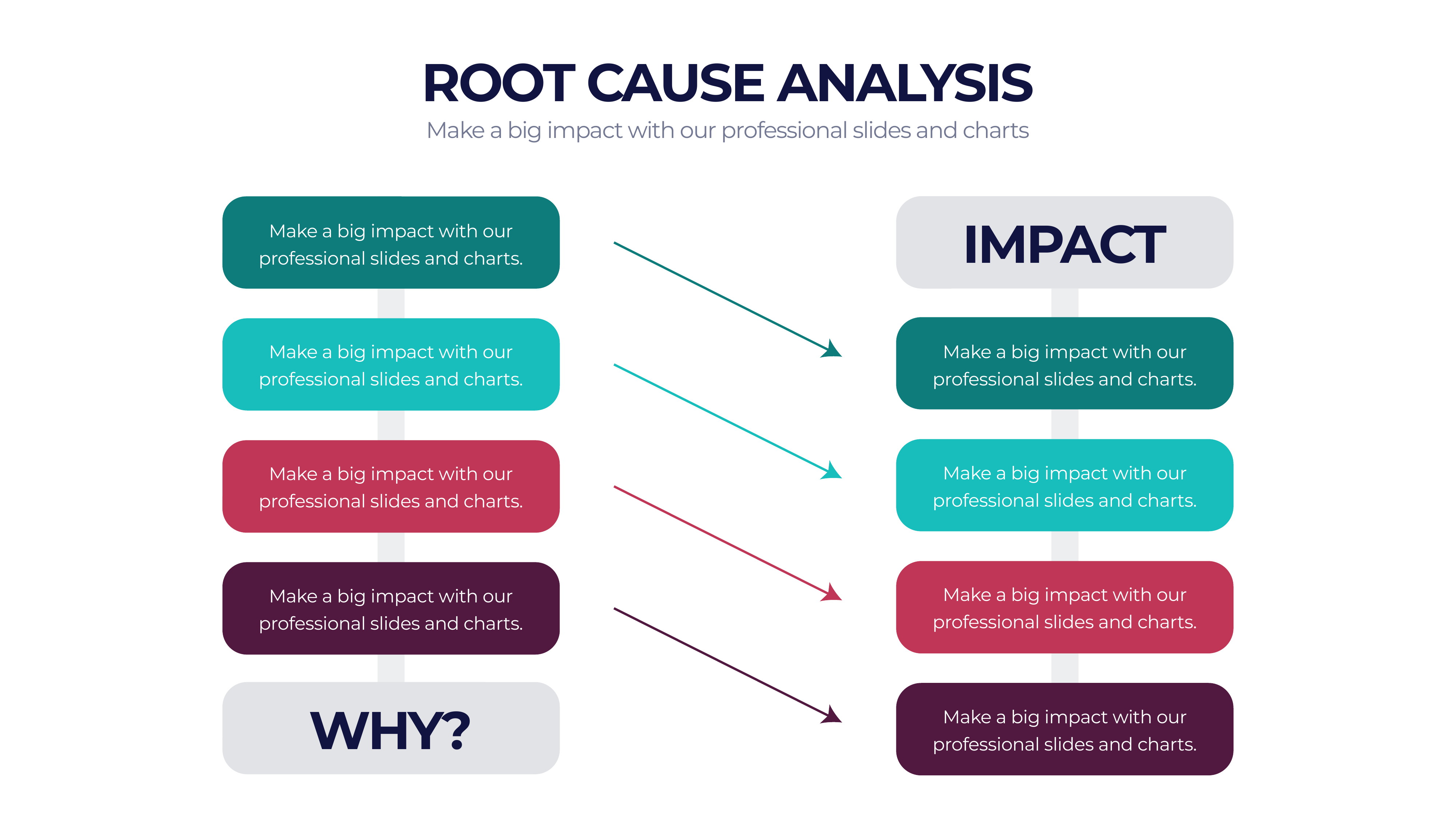

ROOT CAUSE ANALYSIS
Make a big impact with our professional slides and charts

IMPACT
Make a big impact with our professional slides and charts.

Make a big impact with our professional slides and charts.
Make a big impact with our professional slides and charts.

Make a big impact with our professional slides and charts.
Make a big impact with our professional slides and charts.

Make a big impact with our professional slides and charts.
Make a big impact with our professional slides and charts.

WHY?
Make a big impact with our professional slides and charts.